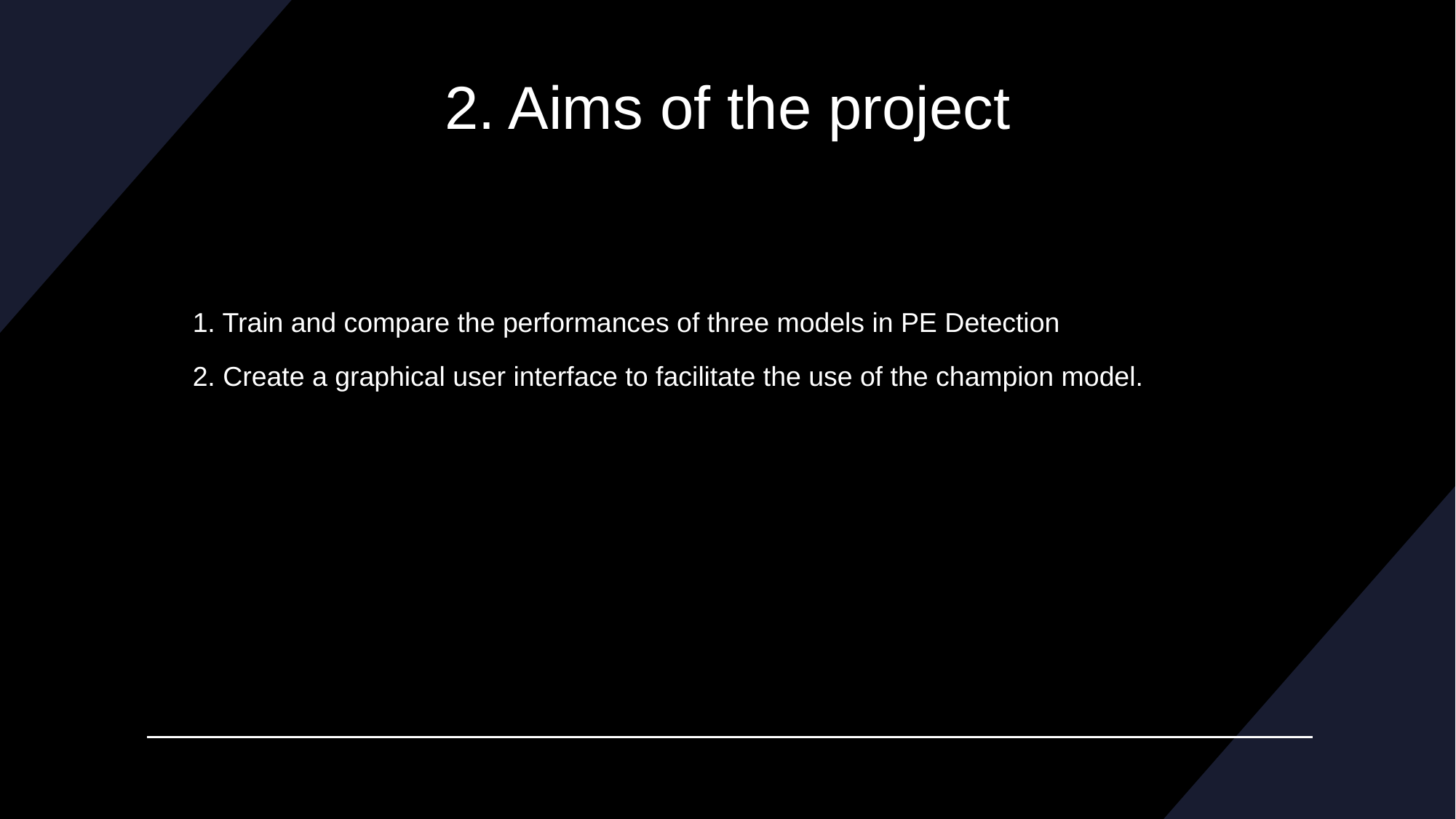

# 2. Aims of the project
1. Train and compare the performances of three models in PE Detection
2. Create a graphical user interface to facilitate the use of the champion model.